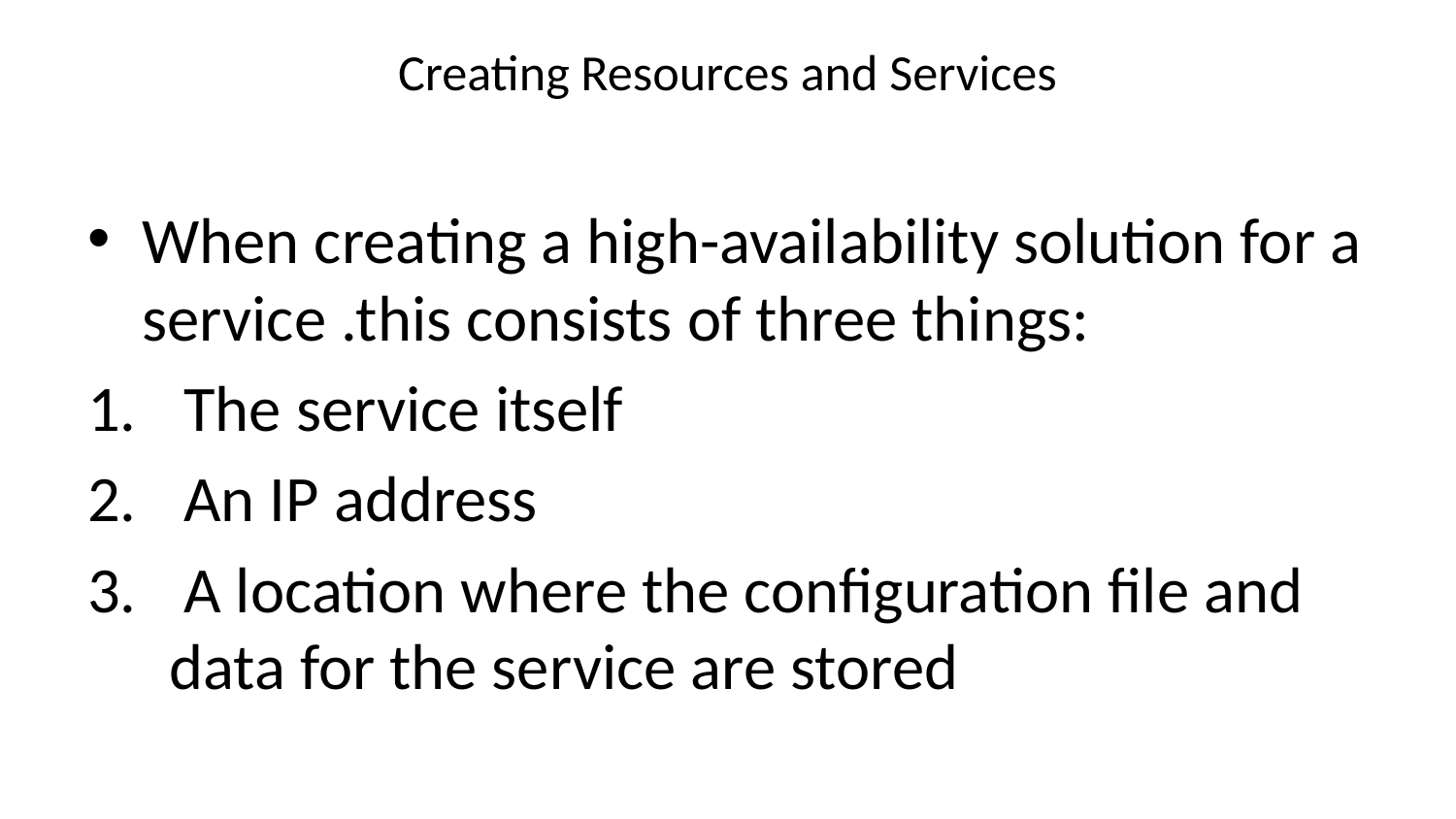

# Creating Resources and Services
When creating a high-availability solution for a service .this consists of three things:
 The service itself
 An IP address
 A location where the configuration file and data for the service are stored